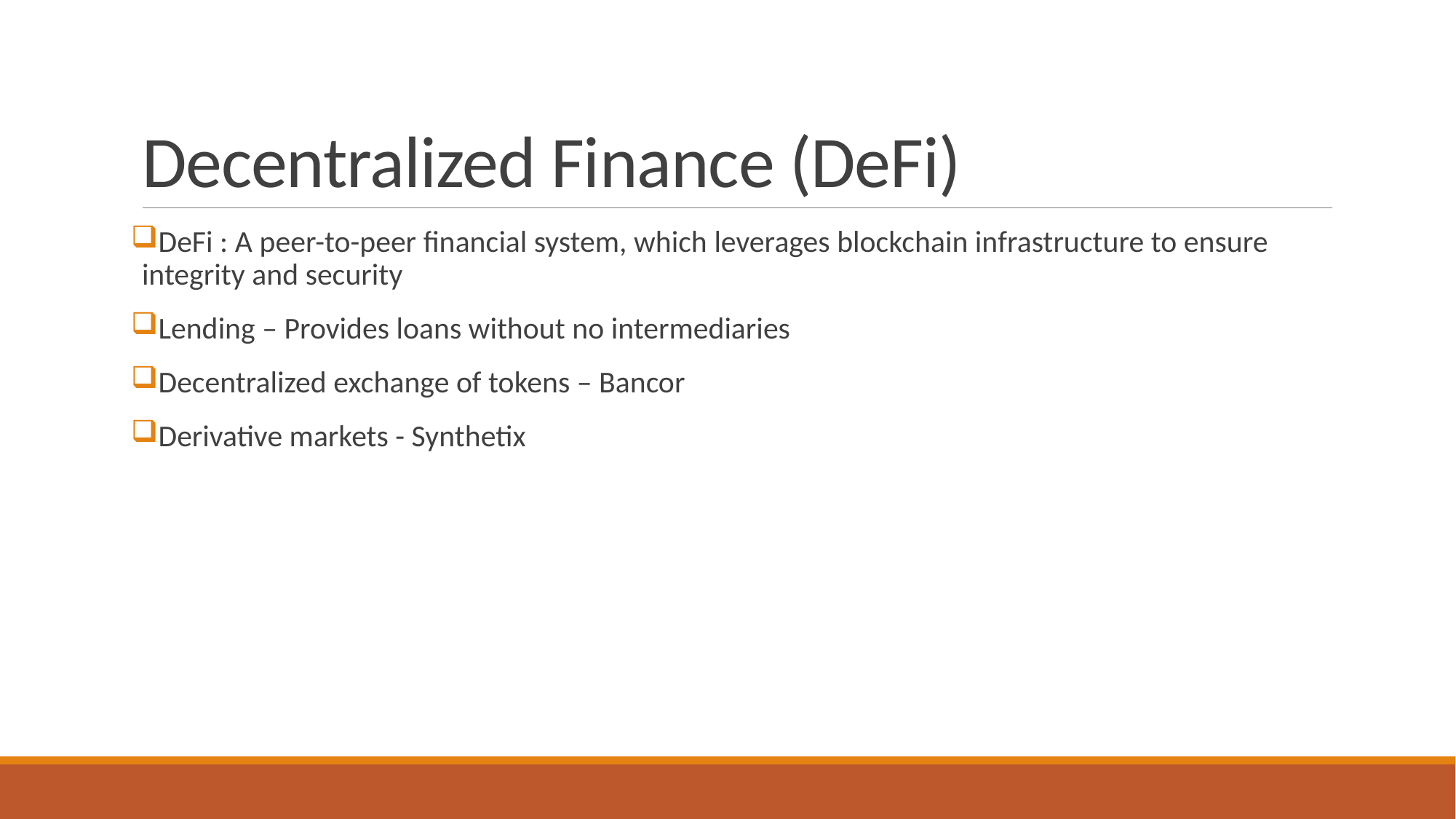

# Decentralized Finance (DeFi)
DeFi : A peer-to-peer financial system, which leverages blockchain infrastructure to ensure integrity and security
Lending – Provides loans without no intermediaries
Decentralized exchange of tokens – Bancor
Derivative markets - Synthetix